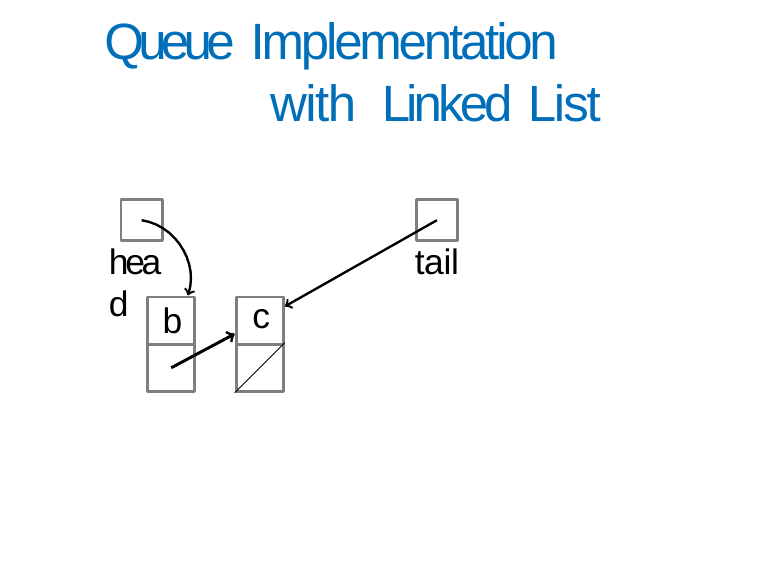

# Queue Implementation with  Linked List

head
tail
c
b